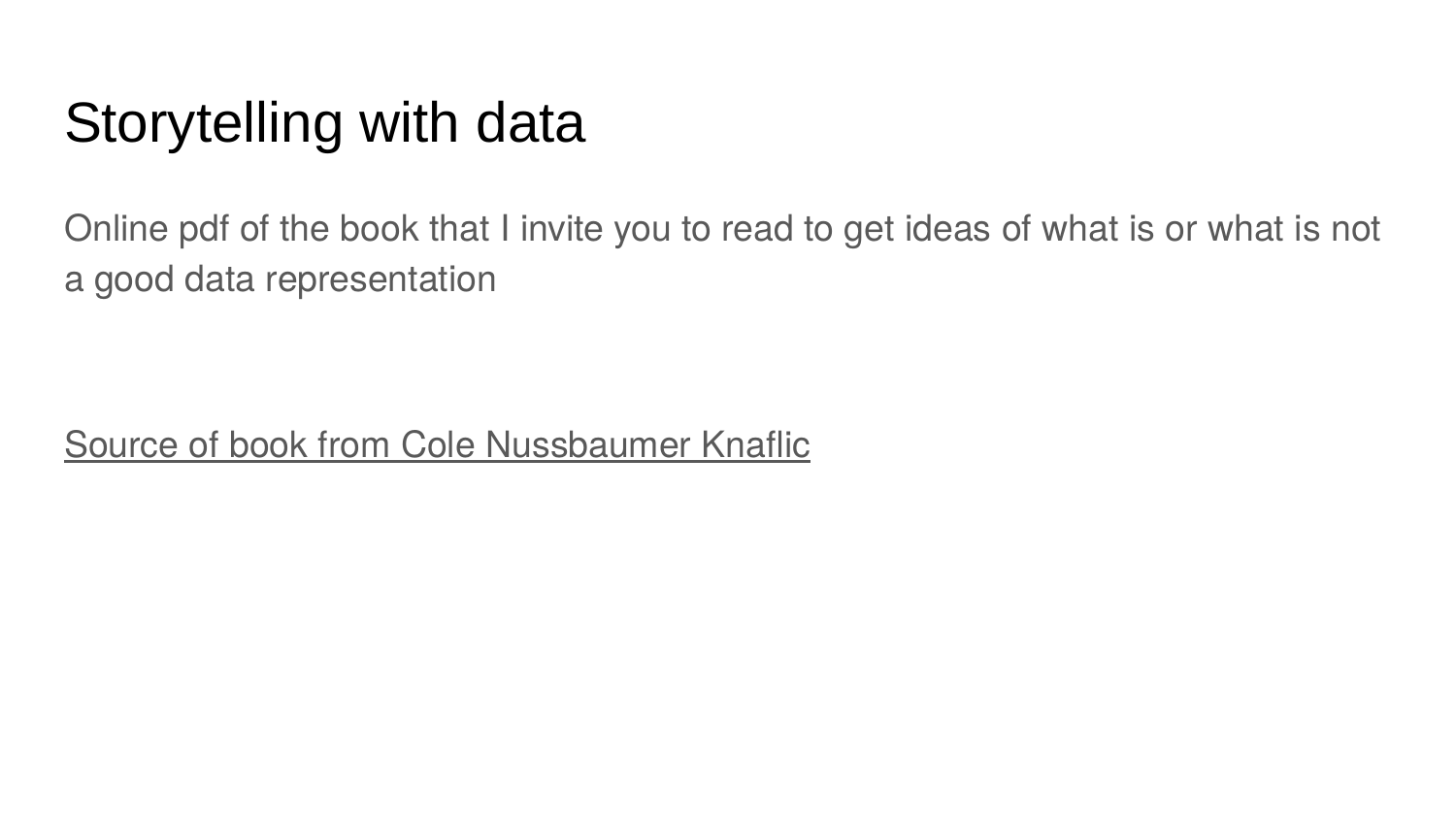

# Storytelling with data
Online pdf of the book that I invite you to read to get ideas of what is or what is not a good data representation

Source of book from Cole Nussbaumer Knaflic